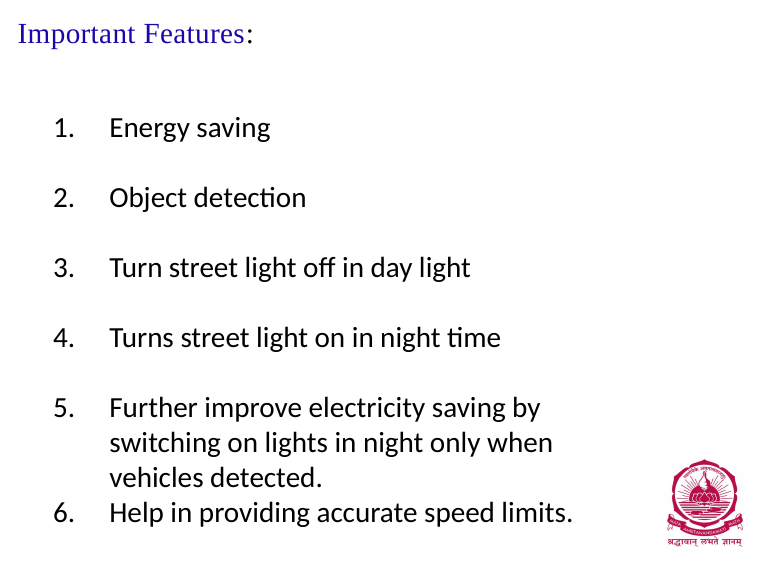

# Important Features:
Energy saving

Object detection

Turn street light off in day light

Turns street light on in night time

Further improve electricity saving by switching on lights in night only when vehicles detected.
Help in providing accurate speed limits.